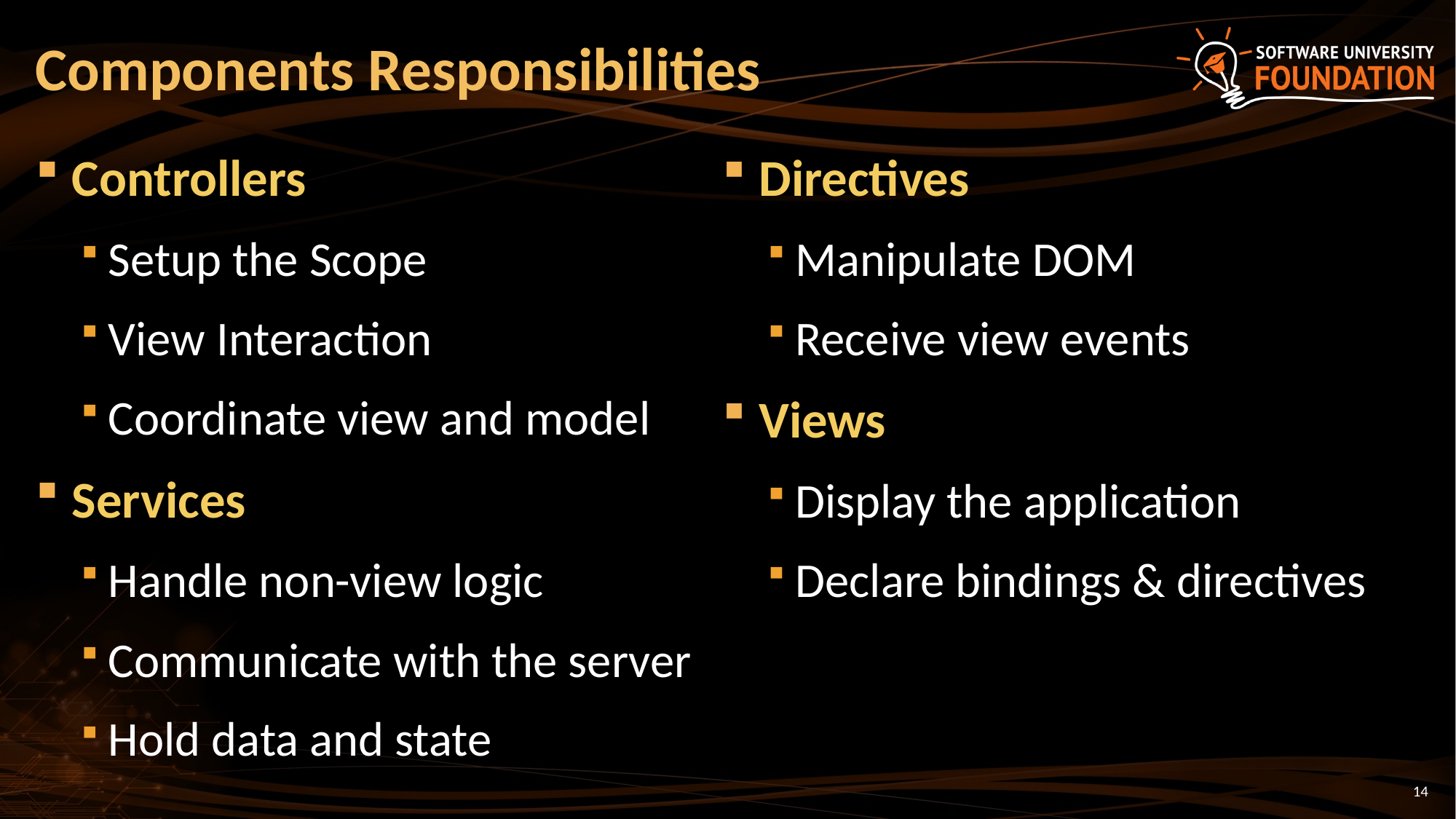

# Components Responsibilities
Controllers
Setup the Scope
View Interaction
Coordinate view and model
Services
Handle non-view logic
Communicate with the server
Hold data and state
Directives
Manipulate DOM
Receive view events
Views
Display the application
Declare bindings & directives

14